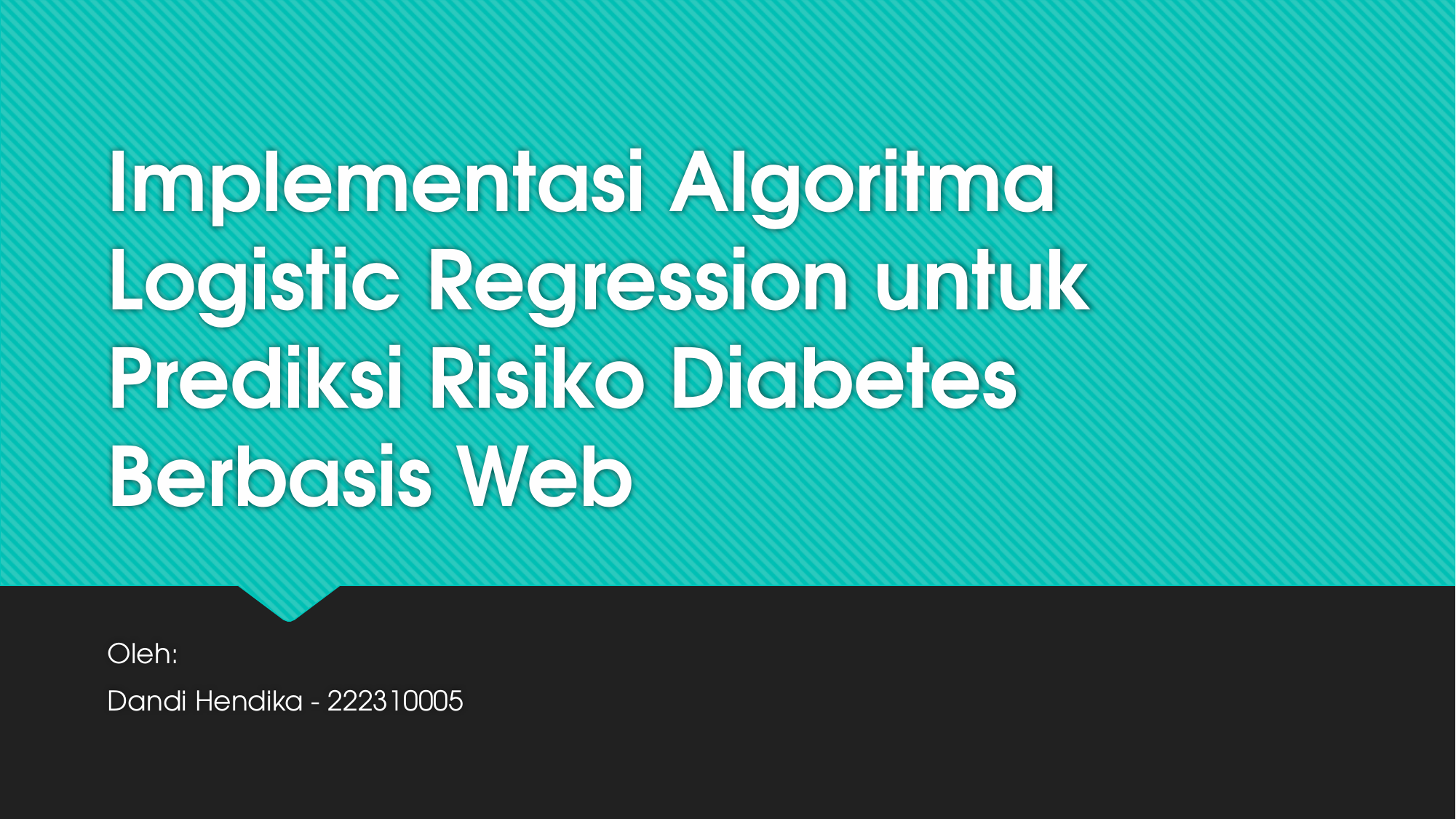

# Implementasi Algoritma Logistic Regression untuk Prediksi Risiko Diabetes Berbasis Web
Oleh:
Dandi Hendika - 222310005